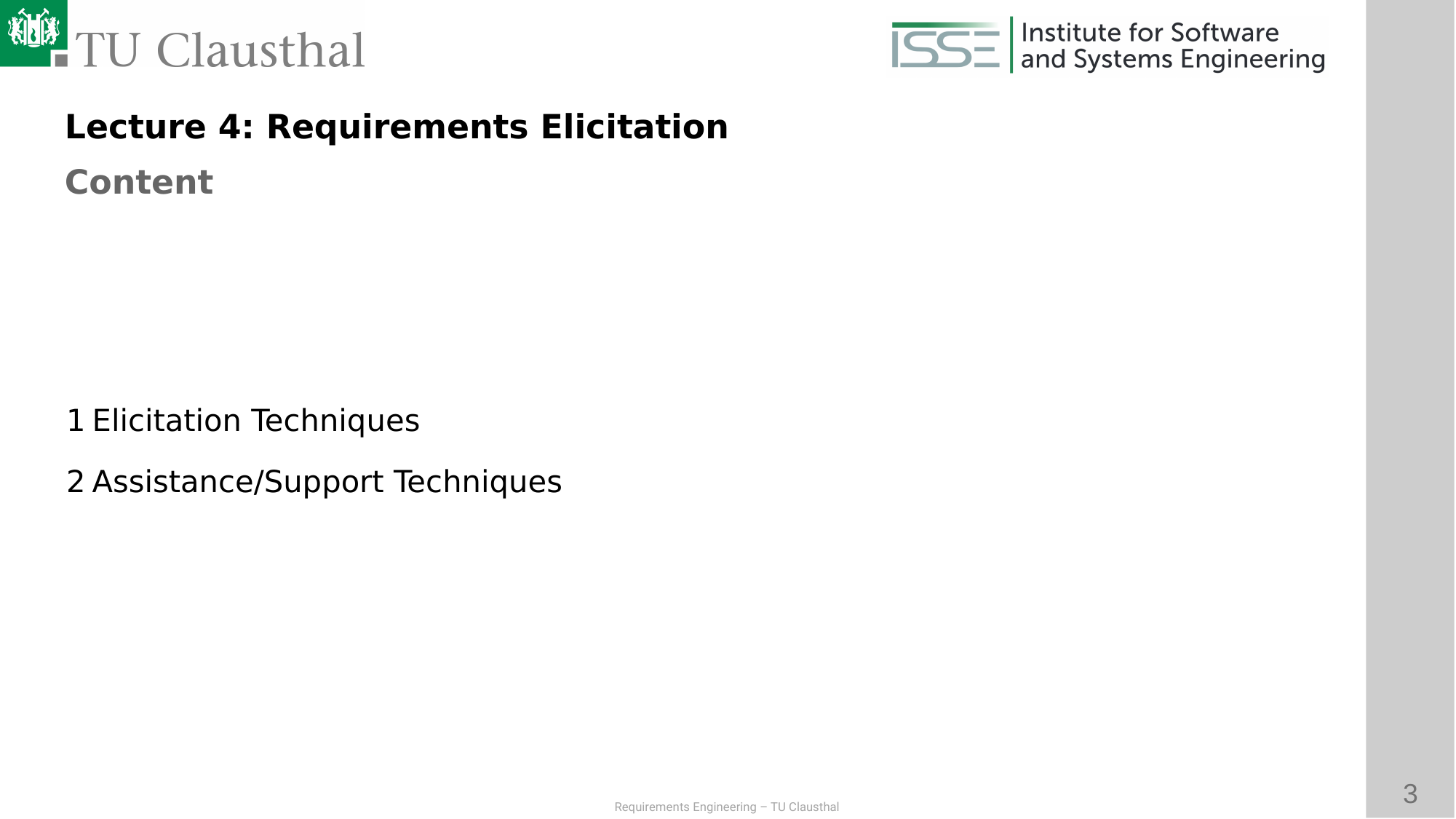

Lecture 4: Requirements Elicitation
Content
Elicitation Techniques
Assistance/Support Techniques
HSN:/RE as part of Software Engineering